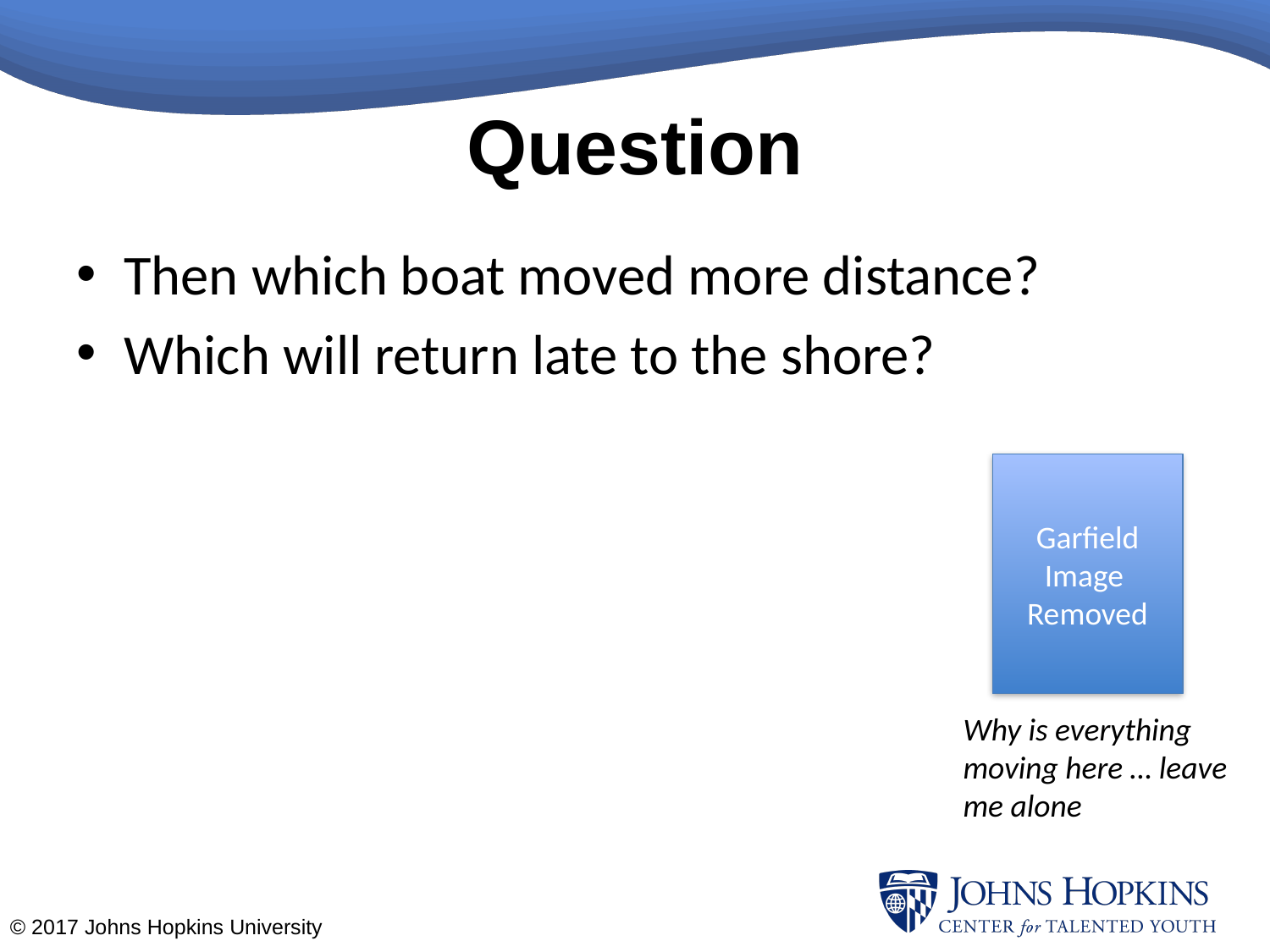

# Question
Then which boat moved more distance?
Which will return late to the shore?
Garfield
Image
Removed
Why is everything moving here … leave me alone